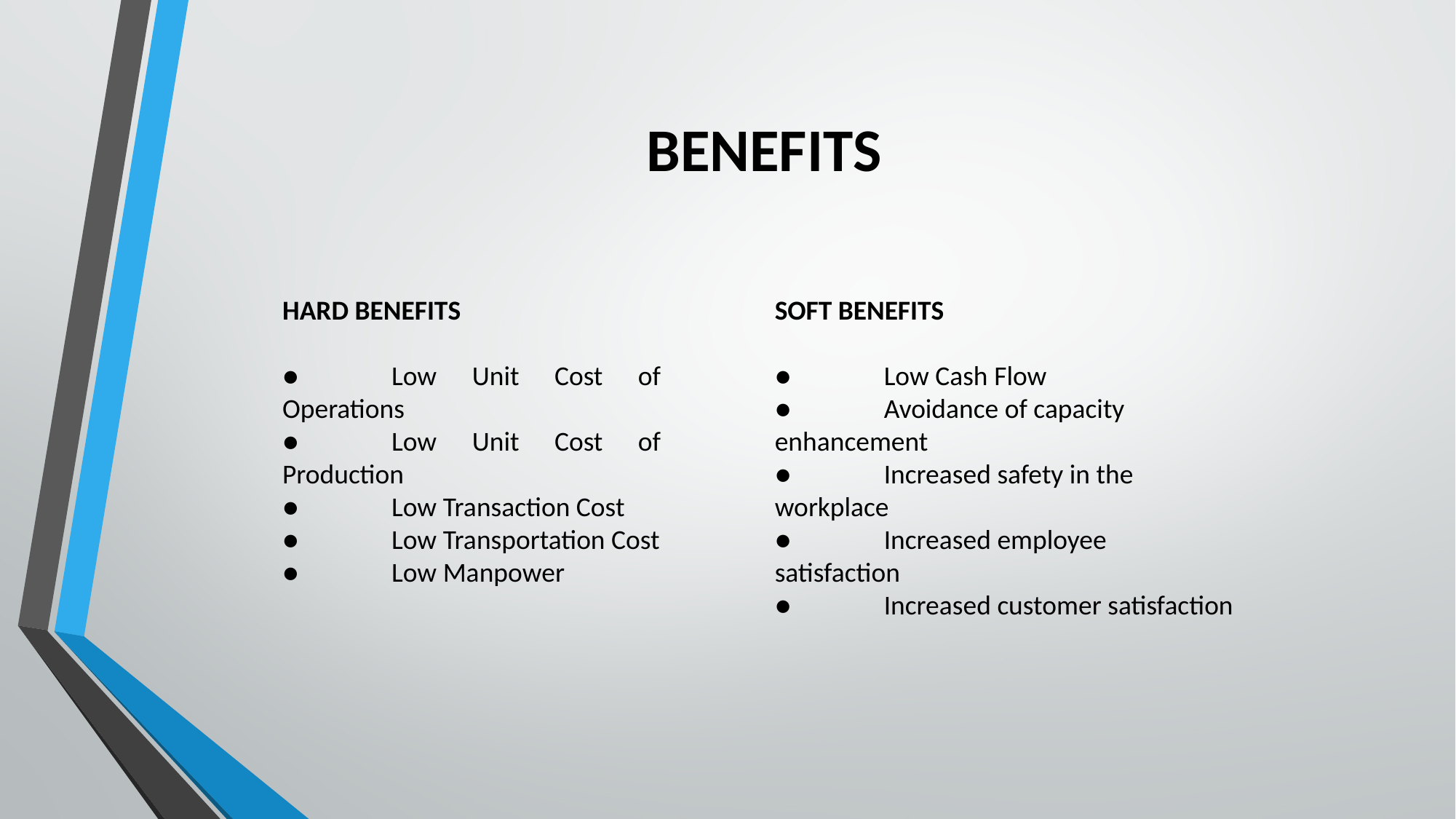

BENEFITS

SOFT BENEFITS

●	Low Cash Flow
●	Avoidance of capacity enhancement
●	Increased safety in the workplace
●	Increased employee satisfaction
●	Increased customer satisfaction
HARD BENEFITS

●	Low Unit Cost of Operations
●	Low Unit Cost of Production
●	Low Transaction Cost
●	Low Transportation Cost
●	Low Manpower